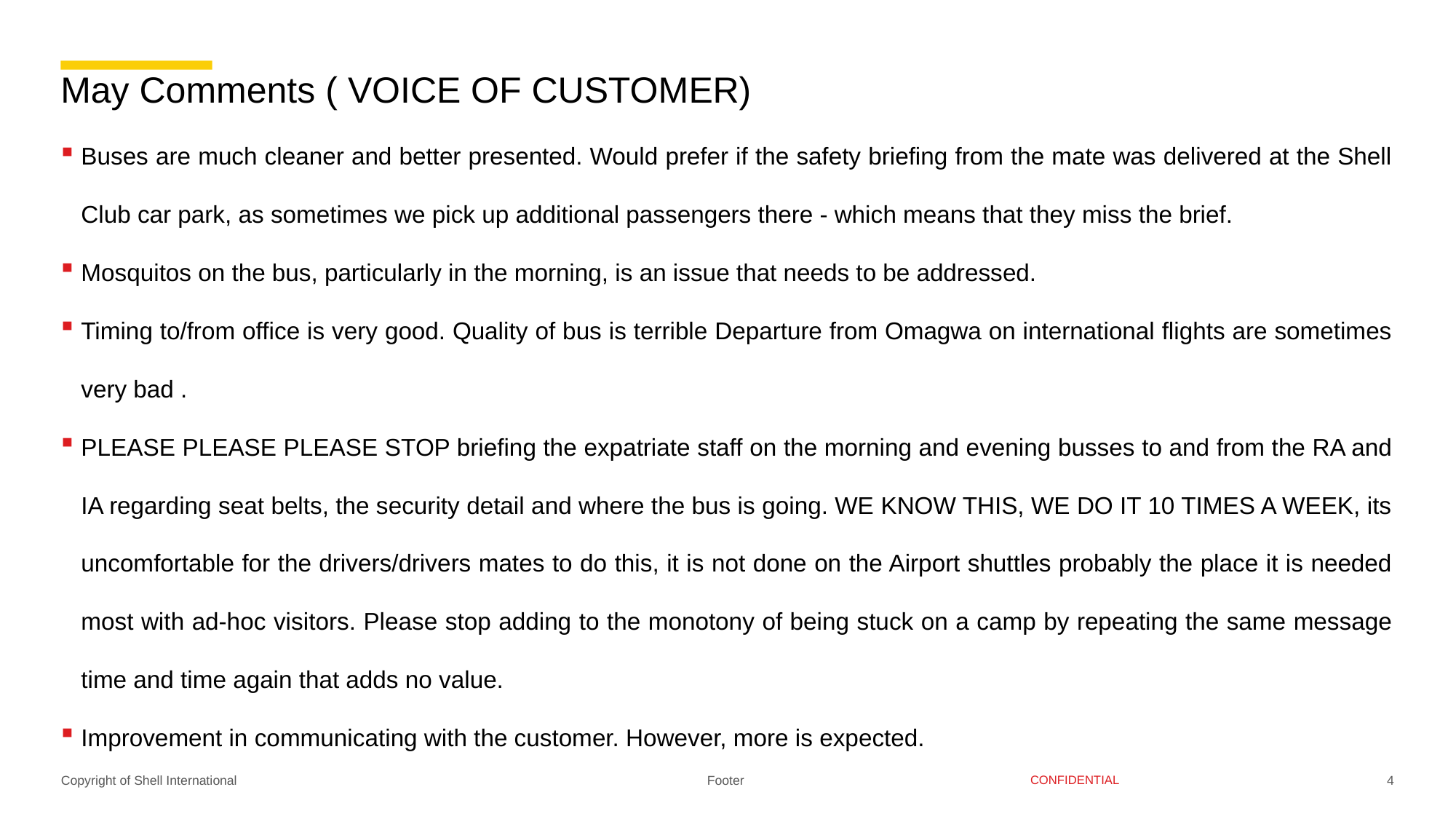

# May Comments ( VOICE OF CUSTOMER)
Buses are much cleaner and better presented. Would prefer if the safety briefing from the mate was delivered at the Shell Club car park, as sometimes we pick up additional passengers there - which means that they miss the brief.
Mosquitos on the bus, particularly in the morning, is an issue that needs to be addressed.
Timing to/from office is very good. Quality of bus is terrible Departure from Omagwa on international flights are sometimes very bad .
PLEASE PLEASE PLEASE STOP briefing the expatriate staff on the morning and evening busses to and from the RA and IA regarding seat belts, the security detail and where the bus is going. WE KNOW THIS, WE DO IT 10 TIMES A WEEK, its uncomfortable for the drivers/drivers mates to do this, it is not done on the Airport shuttles probably the place it is needed most with ad-hoc visitors. Please stop adding to the monotony of being stuck on a camp by repeating the same message time and time again that adds no value.
Improvement in communicating with the customer. However, more is expected.
Footer
4